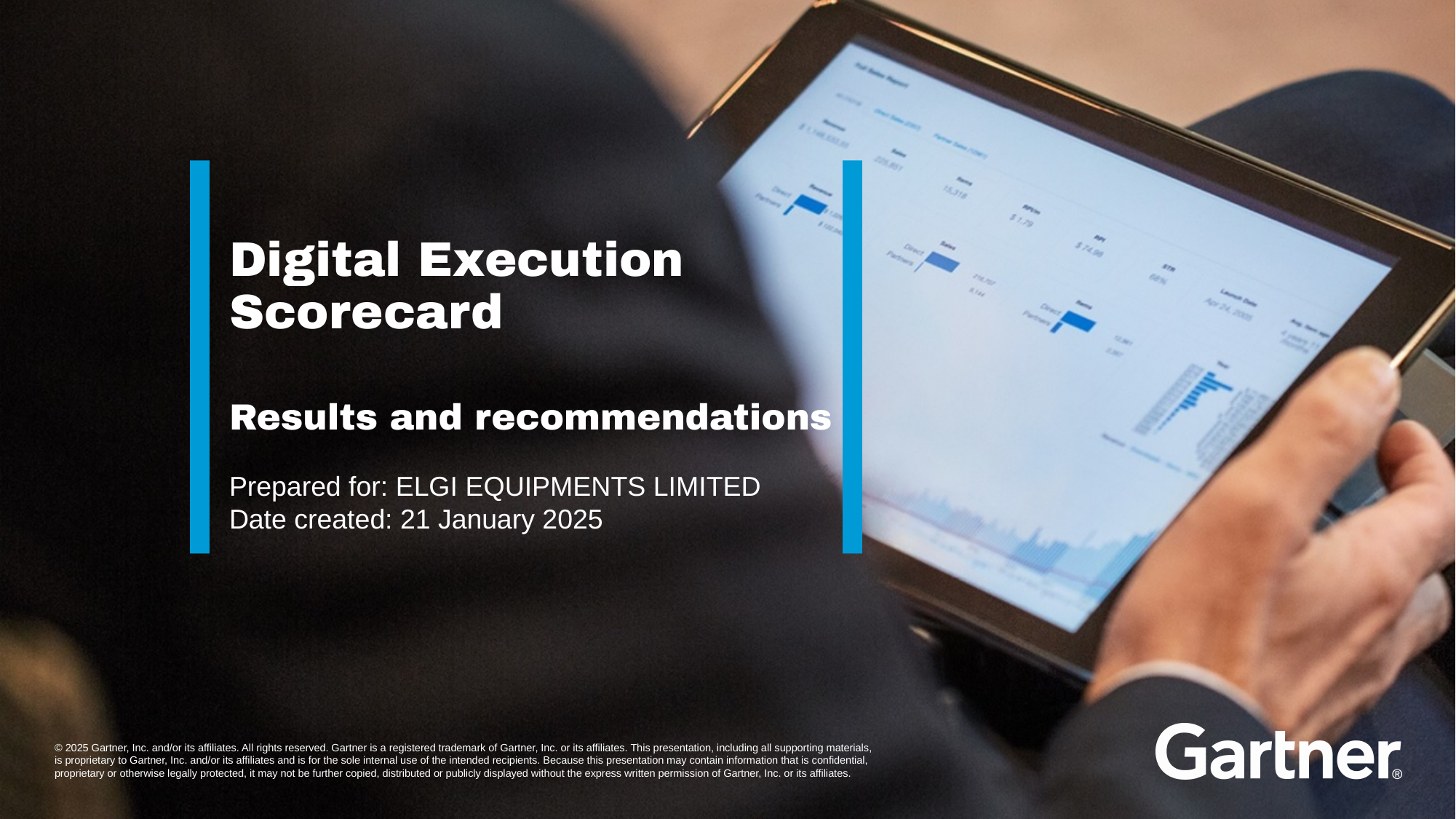

# Digital Execution Scorecard Results and recommendations
Prepared for: ELGI EQUIPMENTS LIMITED
Date created: 21 January 2025